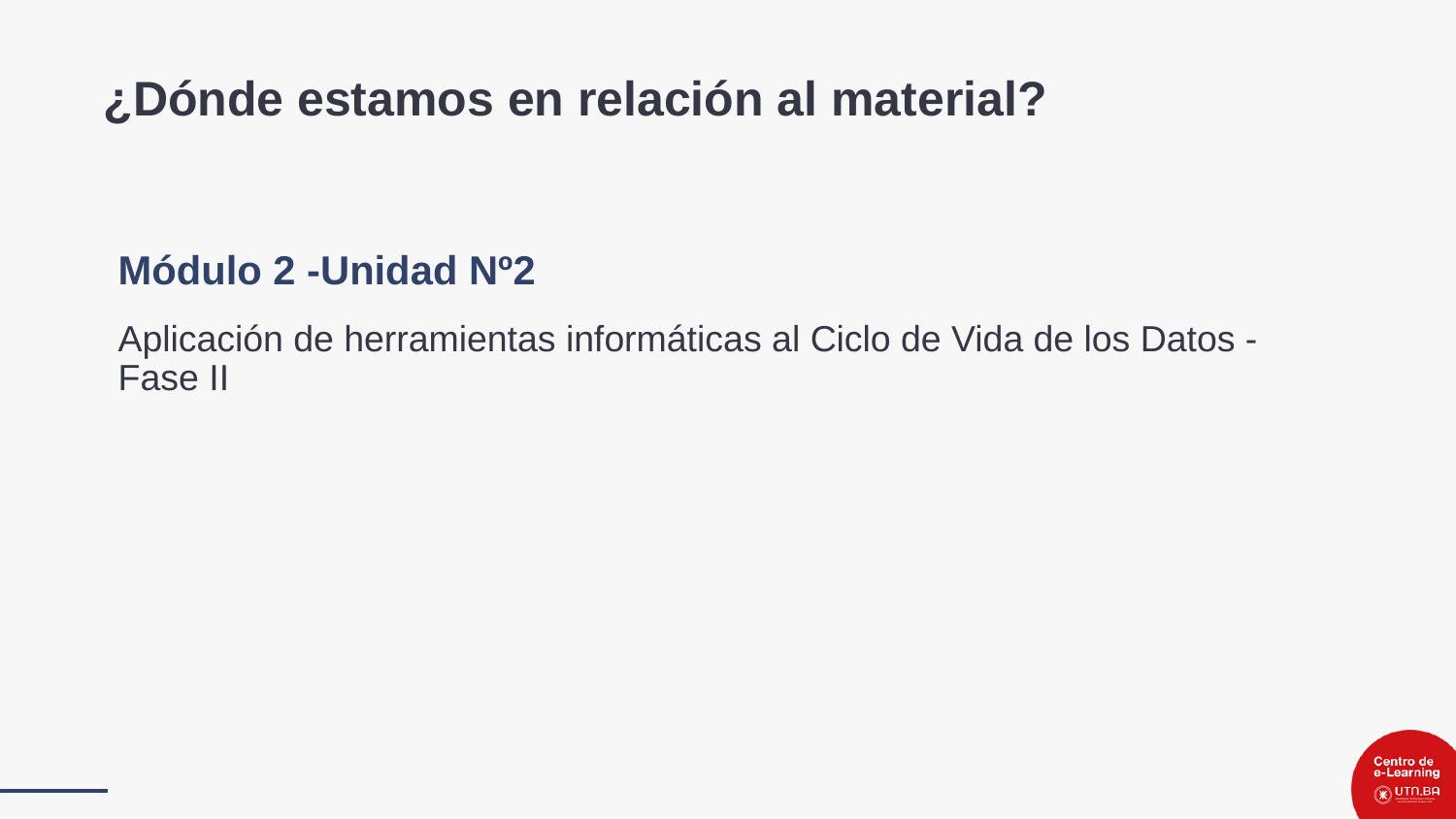

¿Dónde estamos en relación al material?
Módulo 2 -Unidad Nº2

Aplicación de herramientas informáticas al Ciclo de Vida de los Datos - Fase II